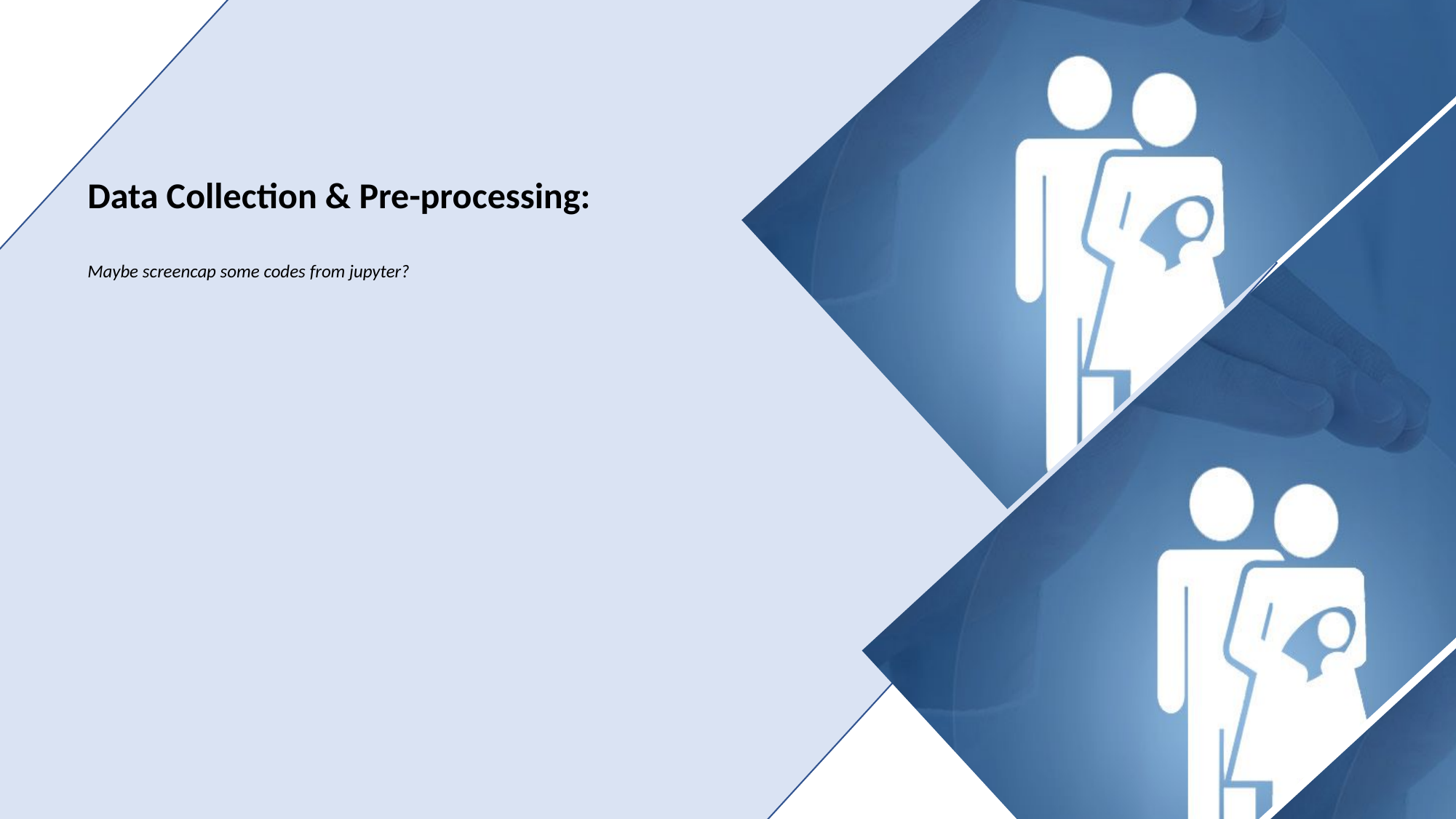

Data Collection & Pre-processing:

Maybe screencap some codes from jupyter?